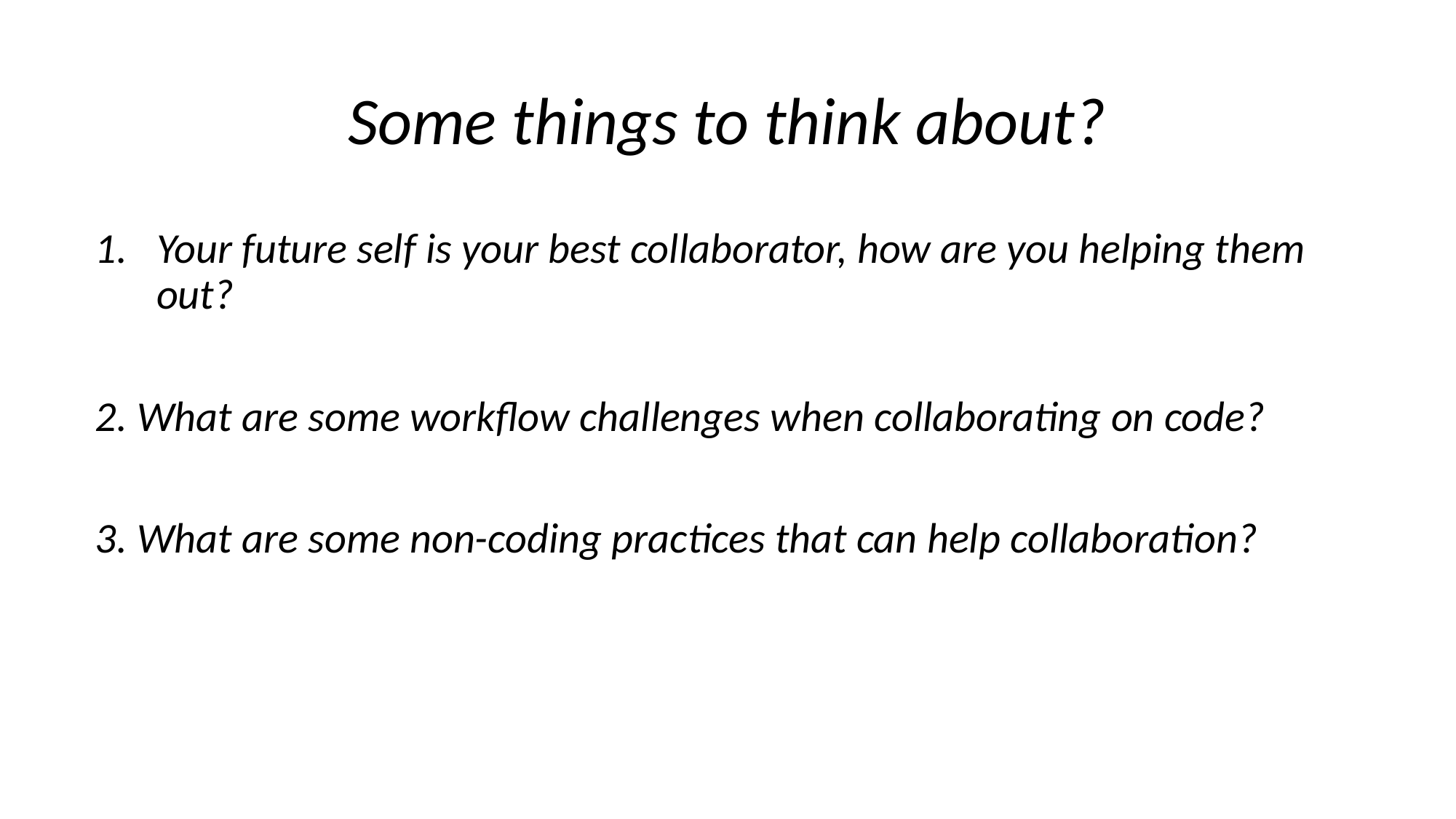

# Some things to think about?
Your future self is your best collaborator, how are you helping them out?

2. What are some workflow challenges when collaborating on code?

3. What are some non-coding practices that can help collaboration?